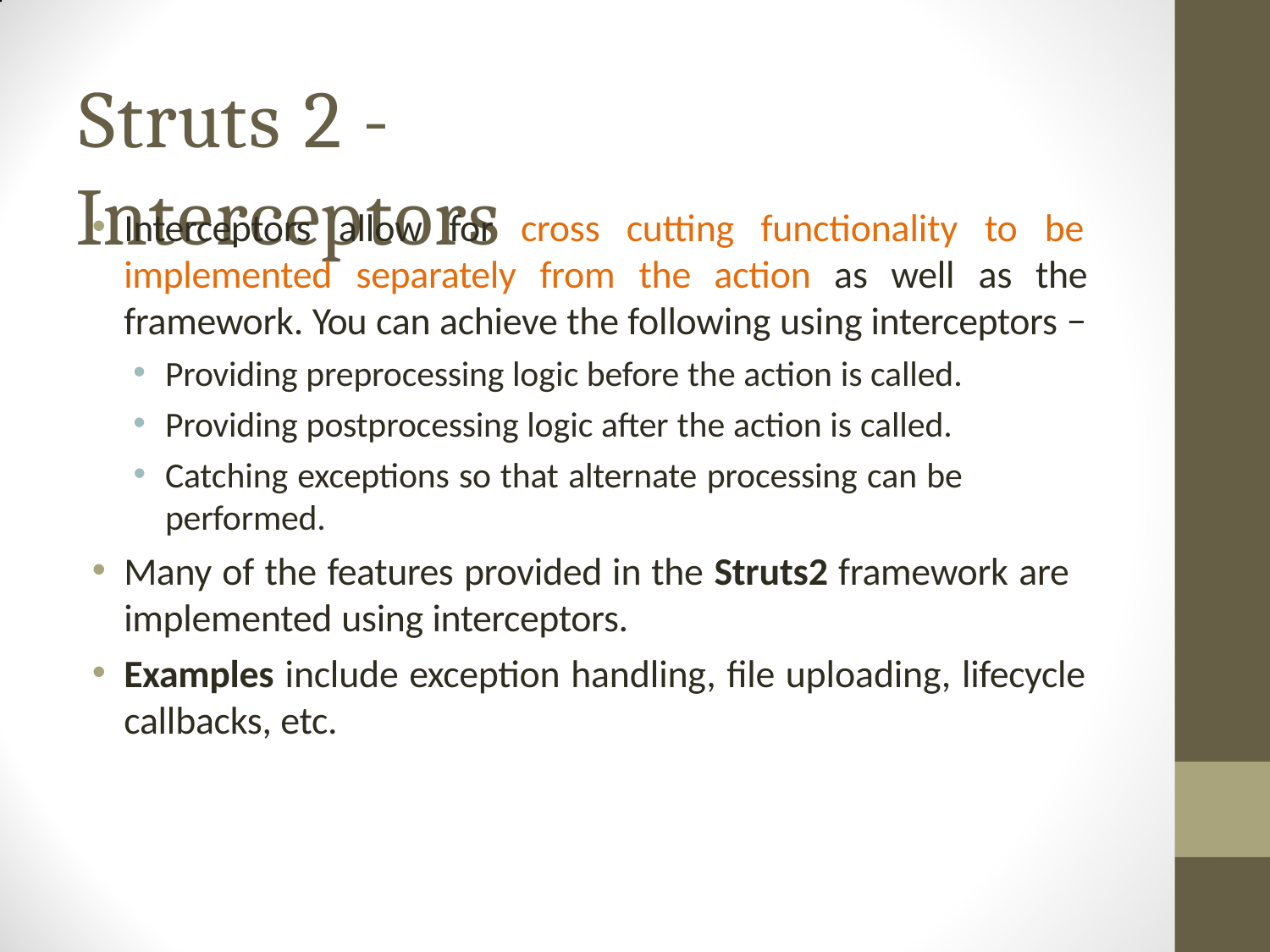

# Struts 2 - Interceptors
Interceptors allow for cross cutting functionality to be  implemented separately from the action as well as the  framework. You can achieve the following using interceptors −
Providing preprocessing logic before the action is called.
Providing postprocessing logic after the action is called.
Catching exceptions so that alternate processing can be  performed.
Many of the features provided in the Struts2 framework are  implemented using interceptors.
Examples include exception handling, file uploading, lifecycle  callbacks, etc.